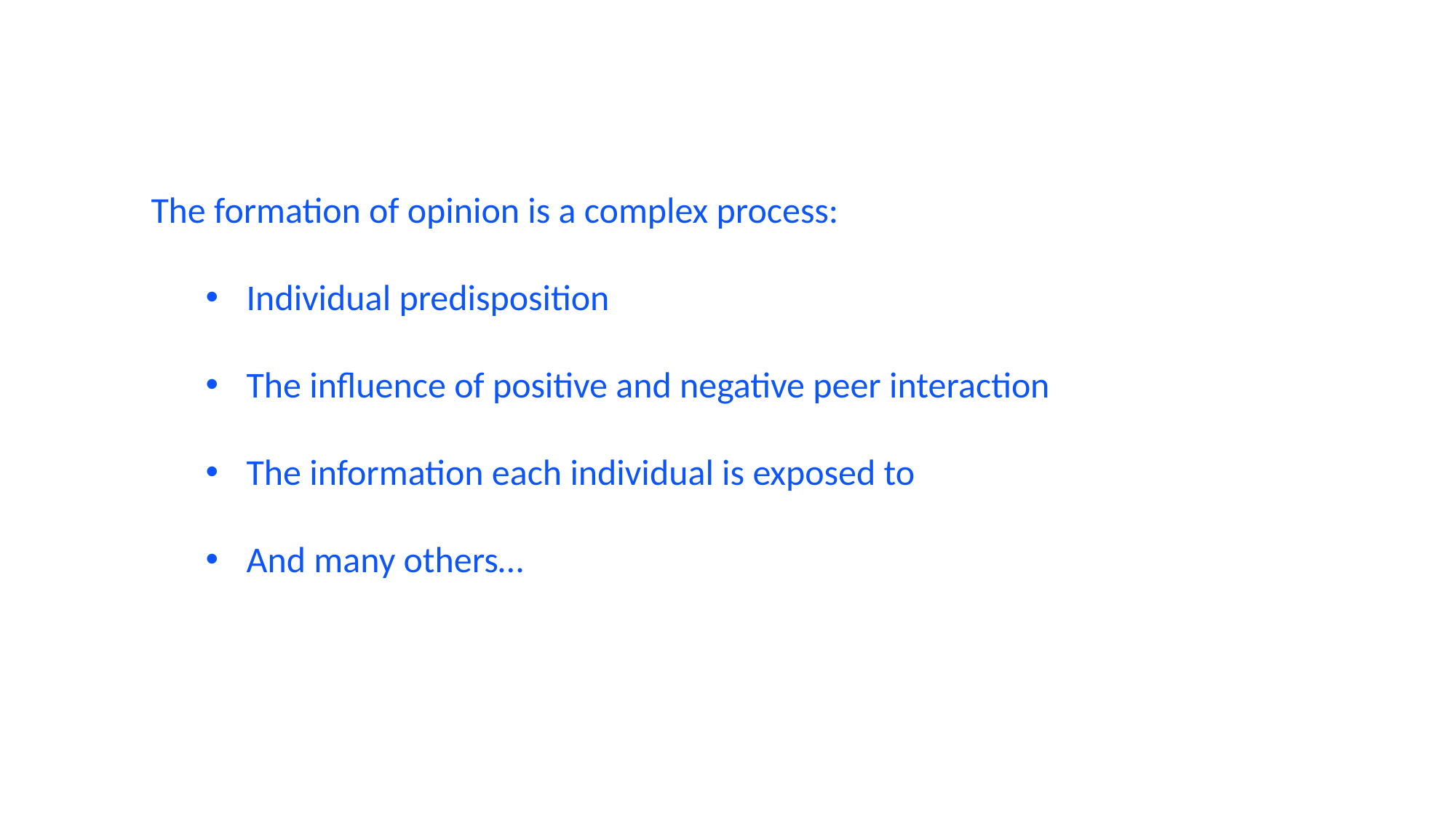

The formation of opinion is a complex process:
Individual predisposition
The influence of positive and negative peer interaction
The information each individual is exposed to
And many others…